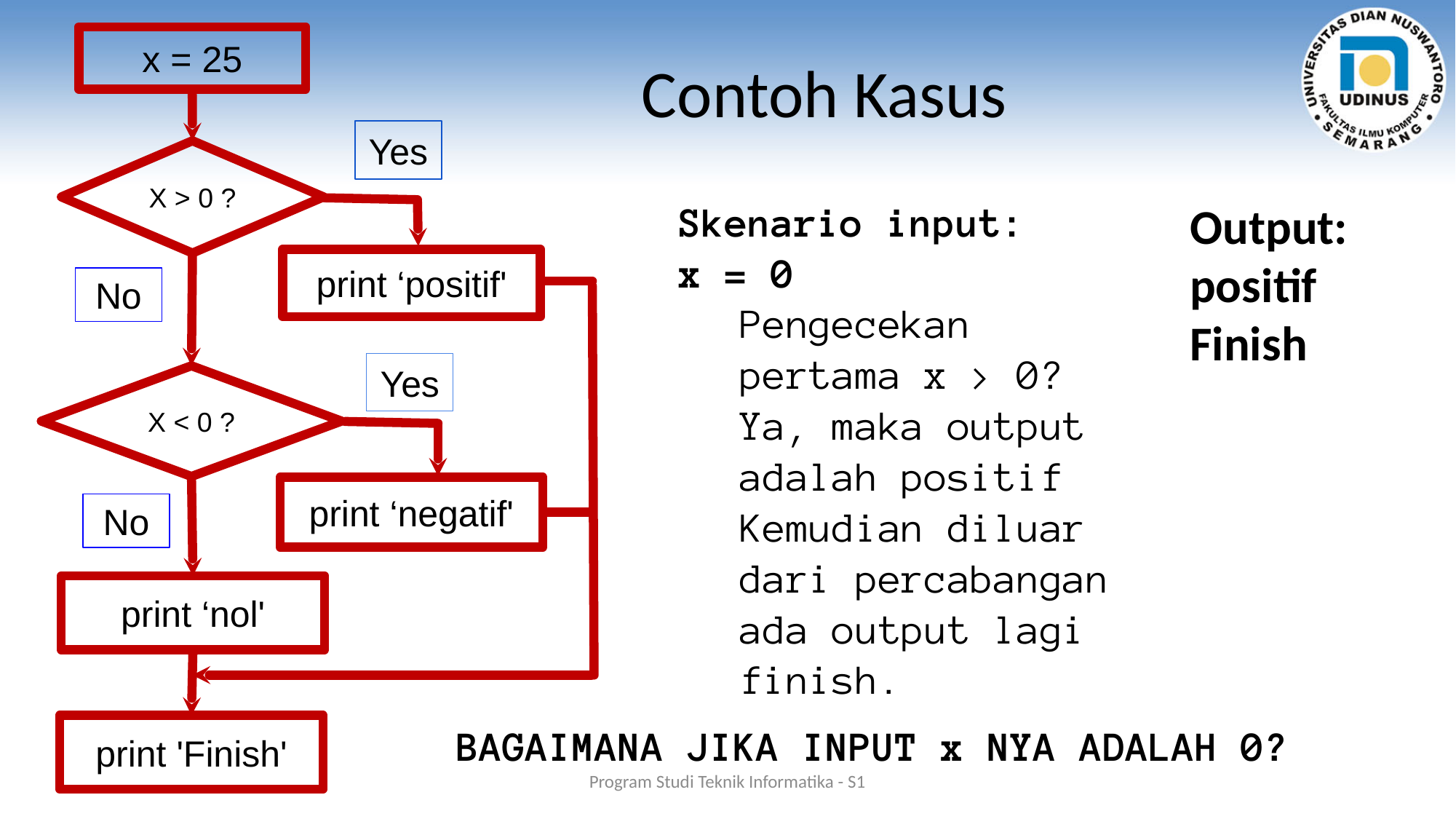

# Contoh Kasus
x = 25
Yes
X > 0 ?
Output:
positif
Finish
Skenario input:
x = 0
Pengecekan pertama x > 0? Ya, maka output adalah positif
Kemudian diluar dari percabangan ada output lagi finish.

print ‘positif'
No
Yes
X < 0 ?
print ‘negatif'
No
print ‘nol'
BAGAIMANA JIKA INPUT x NYA ADALAH 0?
print 'Finish'
Program Studi Teknik Informatika - S1